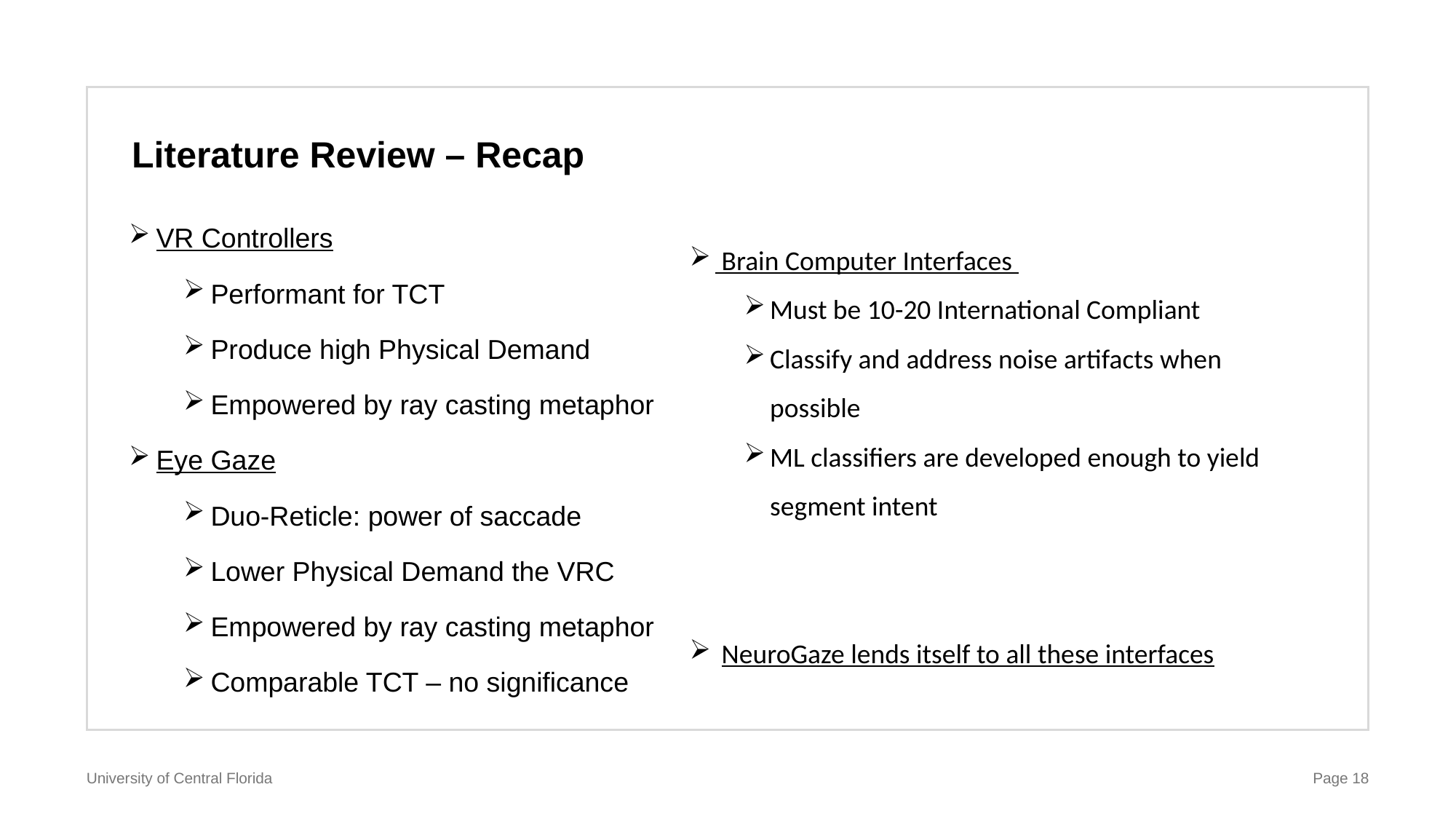

Literature Review – Recap

VR Controllers
Performant for TCT
Produce high Physical Demand
Empowered by ray casting metaphor
Eye Gaze
Duo-Reticle: power of saccade
Lower Physical Demand the VRC
Empowered by ray casting metaphor
Comparable TCT – no significance

 Brain Computer Interfaces
Must be 10-20 International Compliant
Classify and address noise artifacts when possible
ML classifiers are developed enough to yield segment intent

 NeuroGaze lends itself to all these interfaces